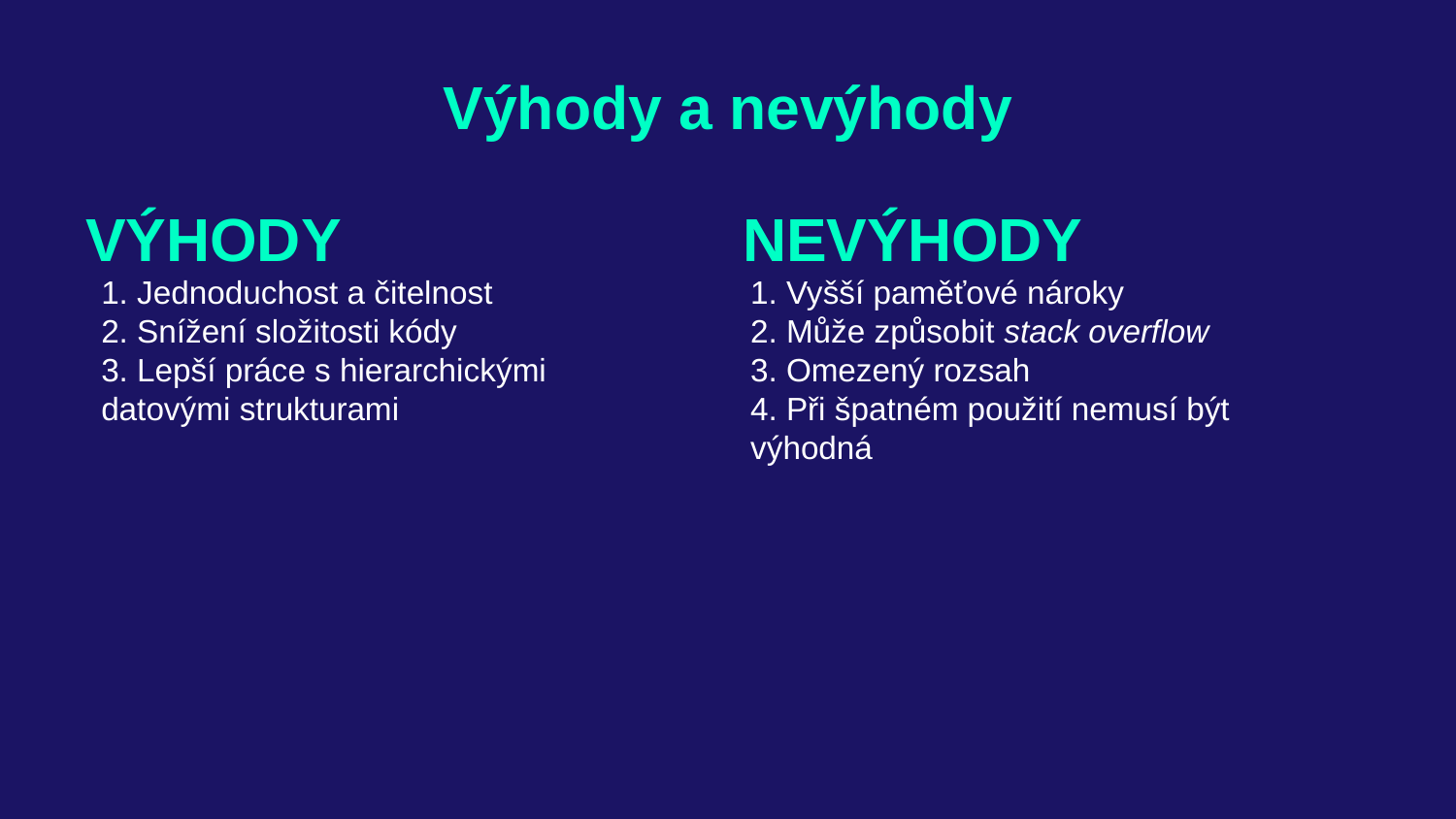

# Výhody a nevýhody
VÝHODY
NEVÝHODY
1. Jednoduchost a čitelnost
2. Snížení složitosti kódy
3. Lepší práce s hierarchickými datovými strukturami
1. Vyšší paměťové nároky
2. Může způsobit stack overflow
3. Omezený rozsah
4. Při špatném použití nemusí být výhodná